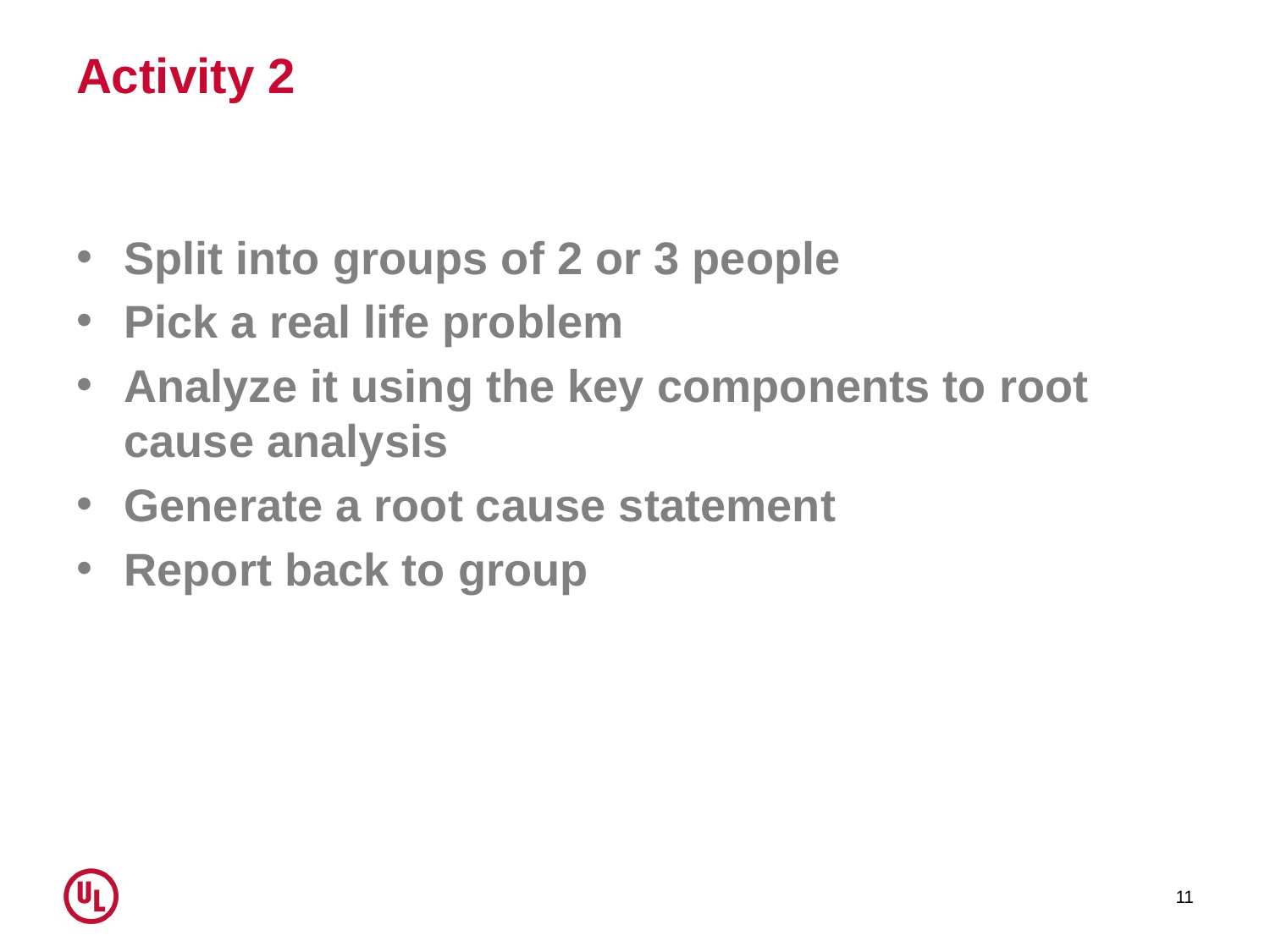

# Activity 2
Split into groups of 2 or 3 people
Pick a real life problem
Analyze it using the key components to root cause analysis
Generate a root cause statement
Report back to group
11